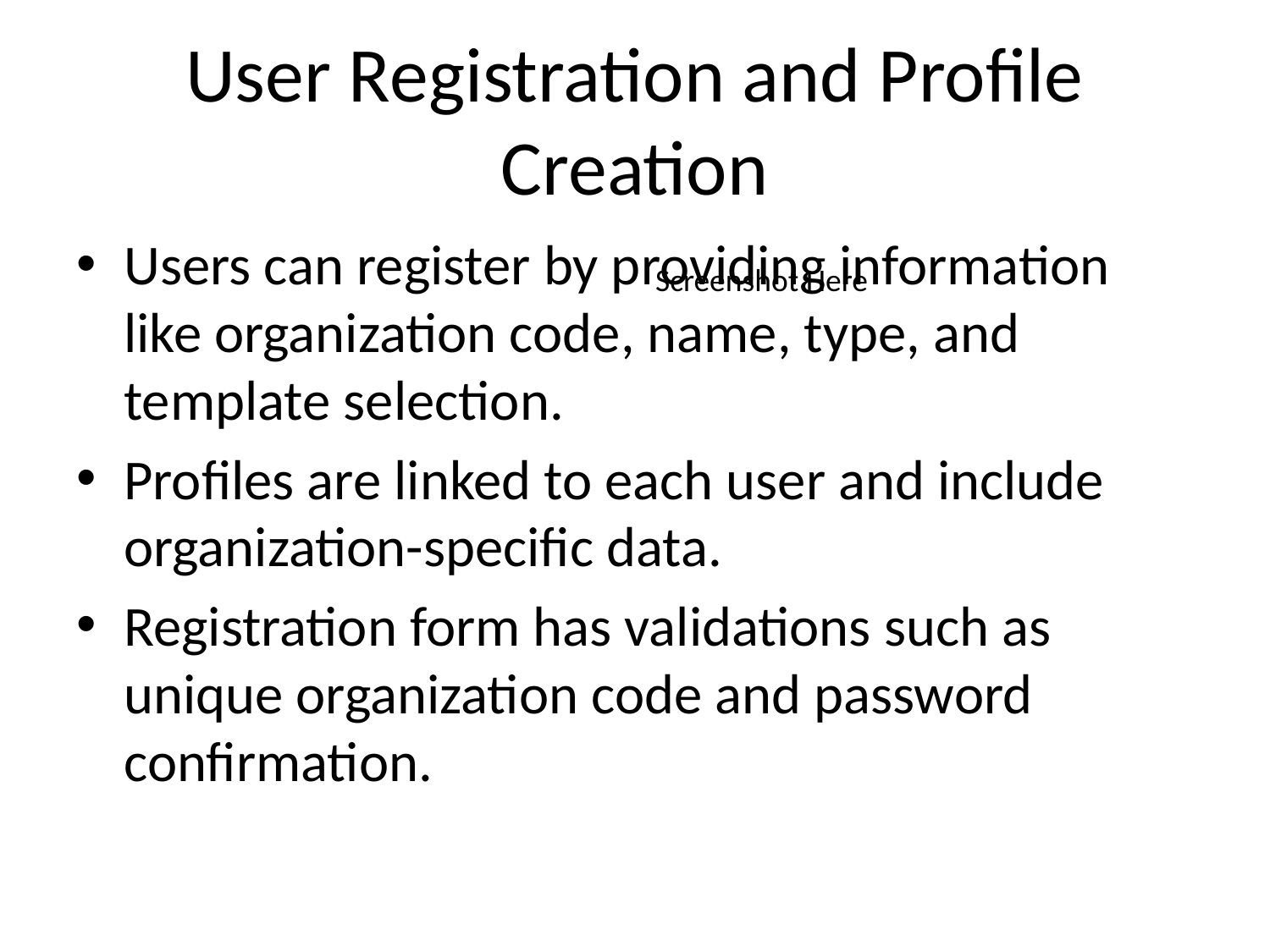

# User Registration and Profile Creation
Users can register by providing information like organization code, name, type, and template selection.
Profiles are linked to each user and include organization-specific data.
Registration form has validations such as unique organization code and password confirmation.
Screenshot Here